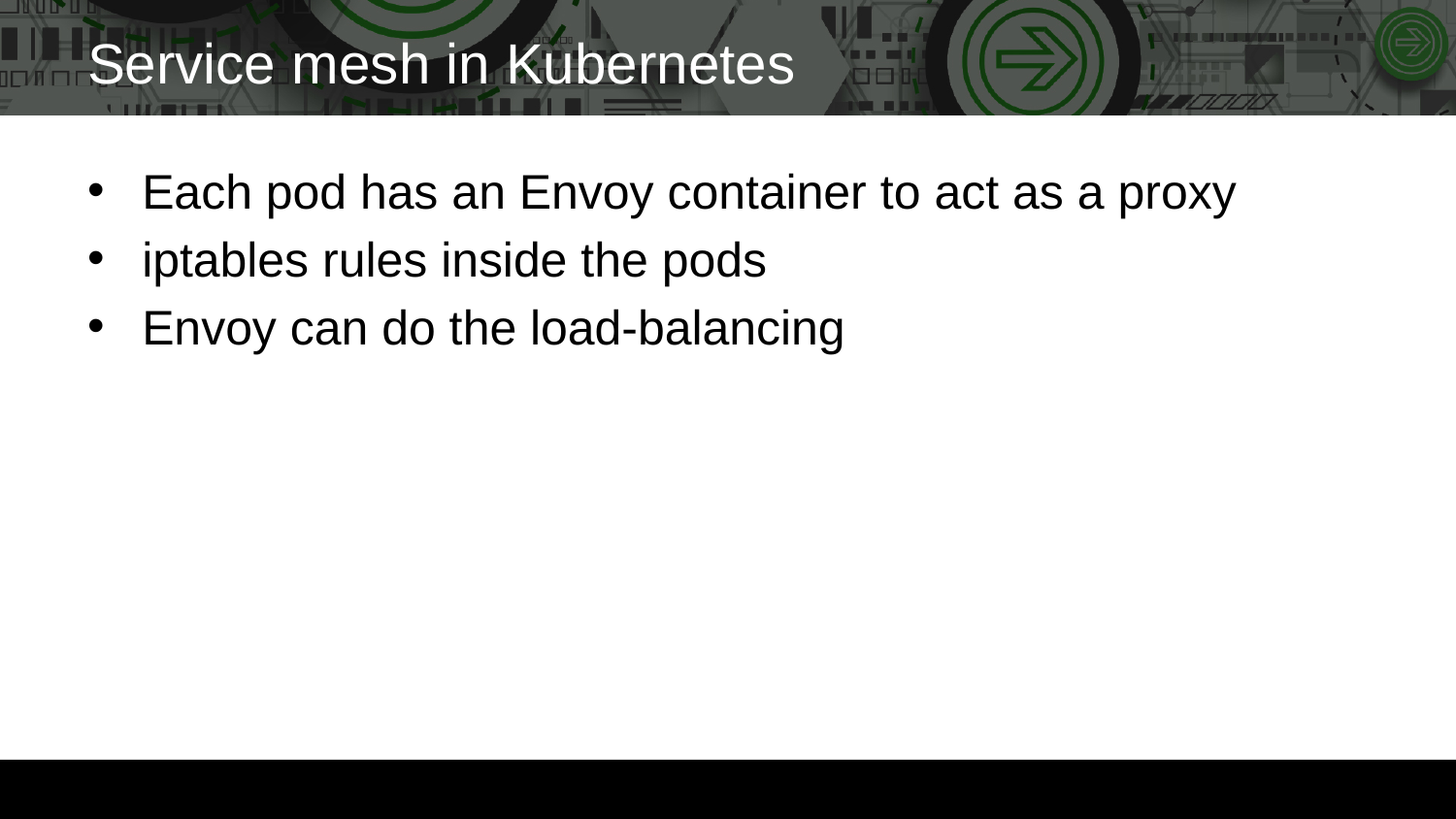

# Service mesh in Kubernetes
Each pod has an Envoy container to act as a proxy
iptables rules inside the pods
Envoy can do the load-balancing